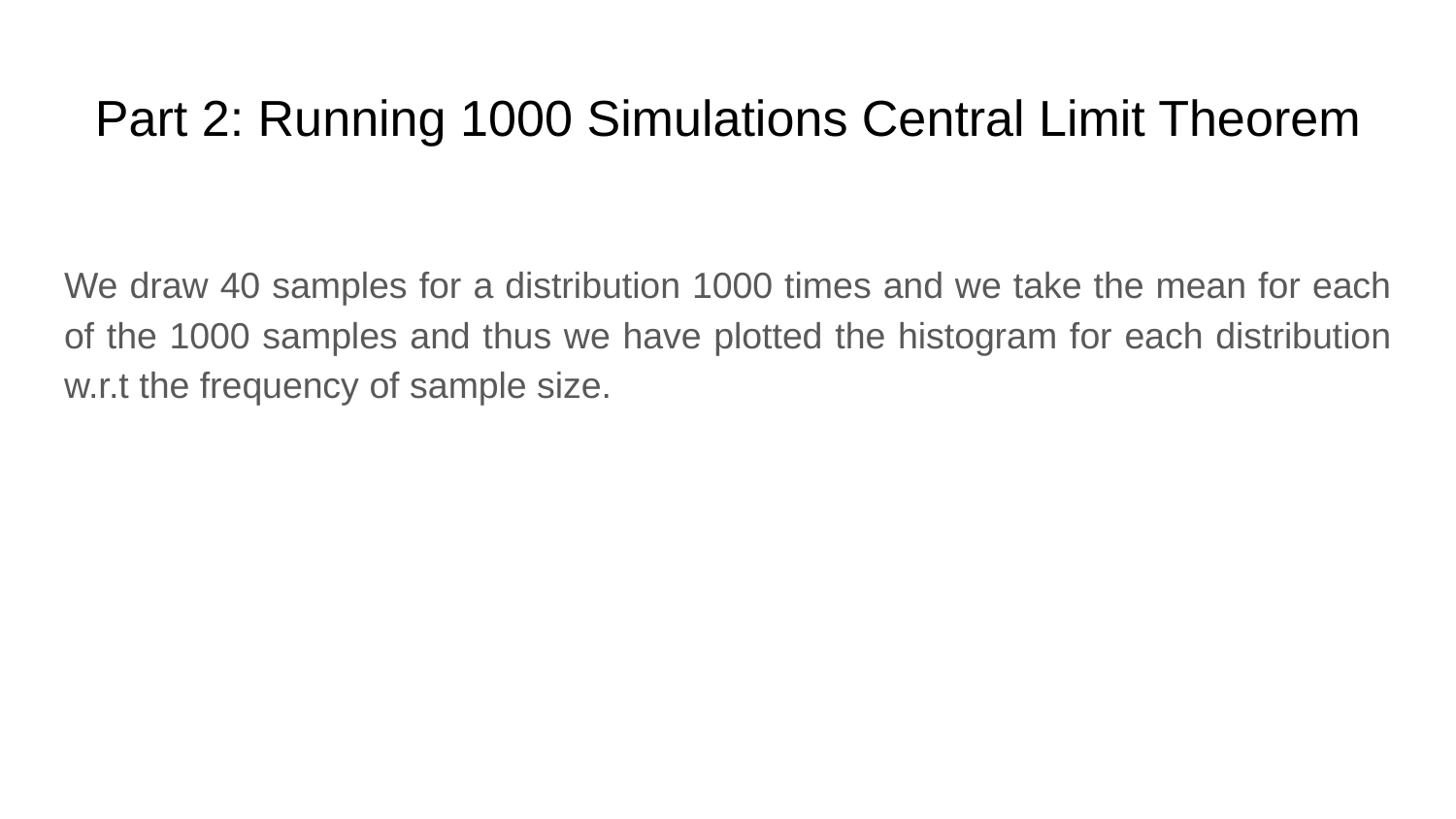

# Part 2: Running 1000 Simulations Central Limit Theorem
We draw 40 samples for a distribution 1000 times and we take the mean for each of the 1000 samples and thus we have plotted the histogram for each distribution w.r.t the frequency of sample size.